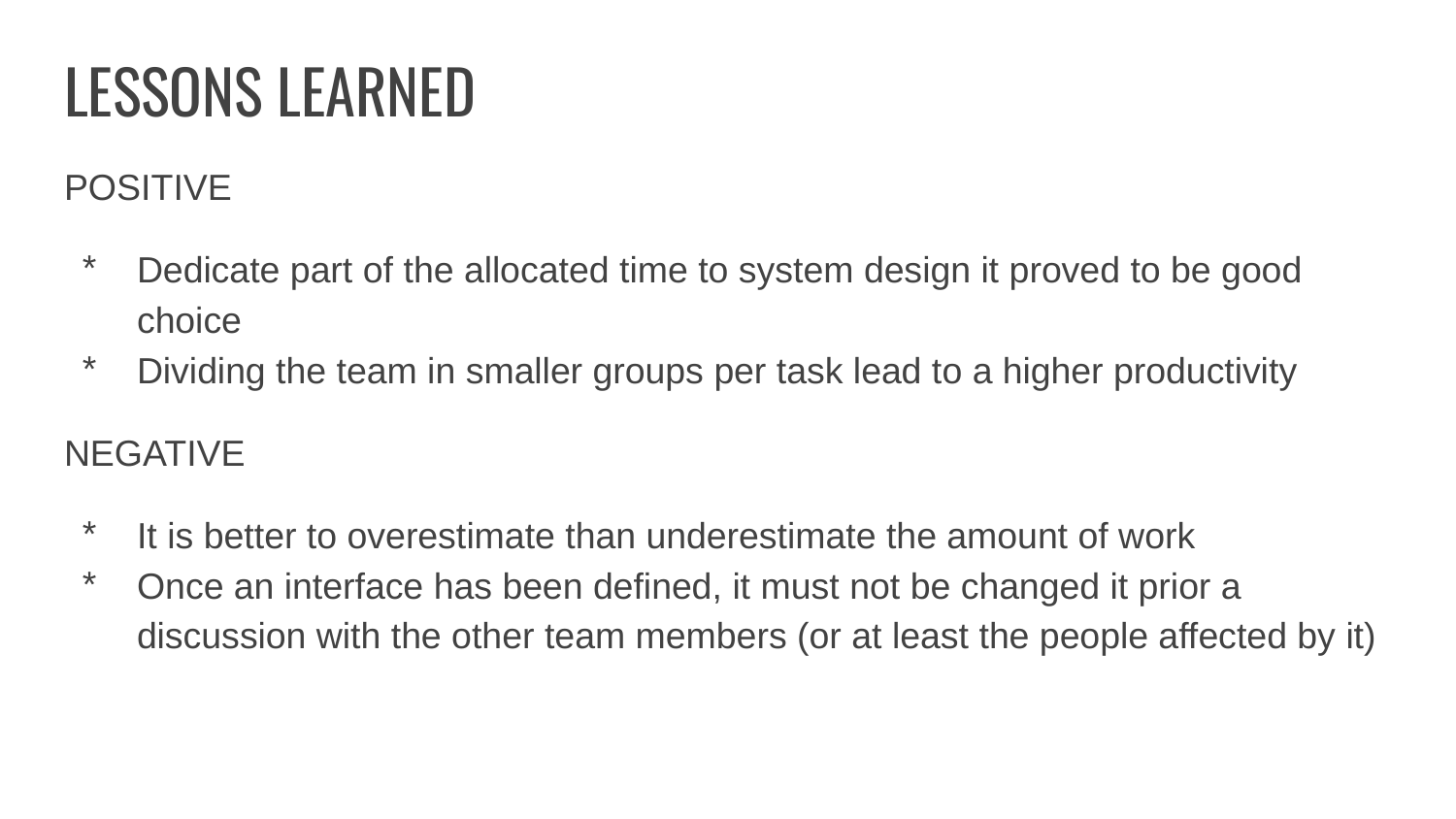

LESSONS LEARNED
POSITIVE
Dedicate part of the allocated time to system design it proved to be good choice
Dividing the team in smaller groups per task lead to a higher productivity
NEGATIVE
It is better to overestimate than underestimate the amount of work
Once an interface has been defined, it must not be changed it prior a discussion with the other team members (or at least the people affected by it)